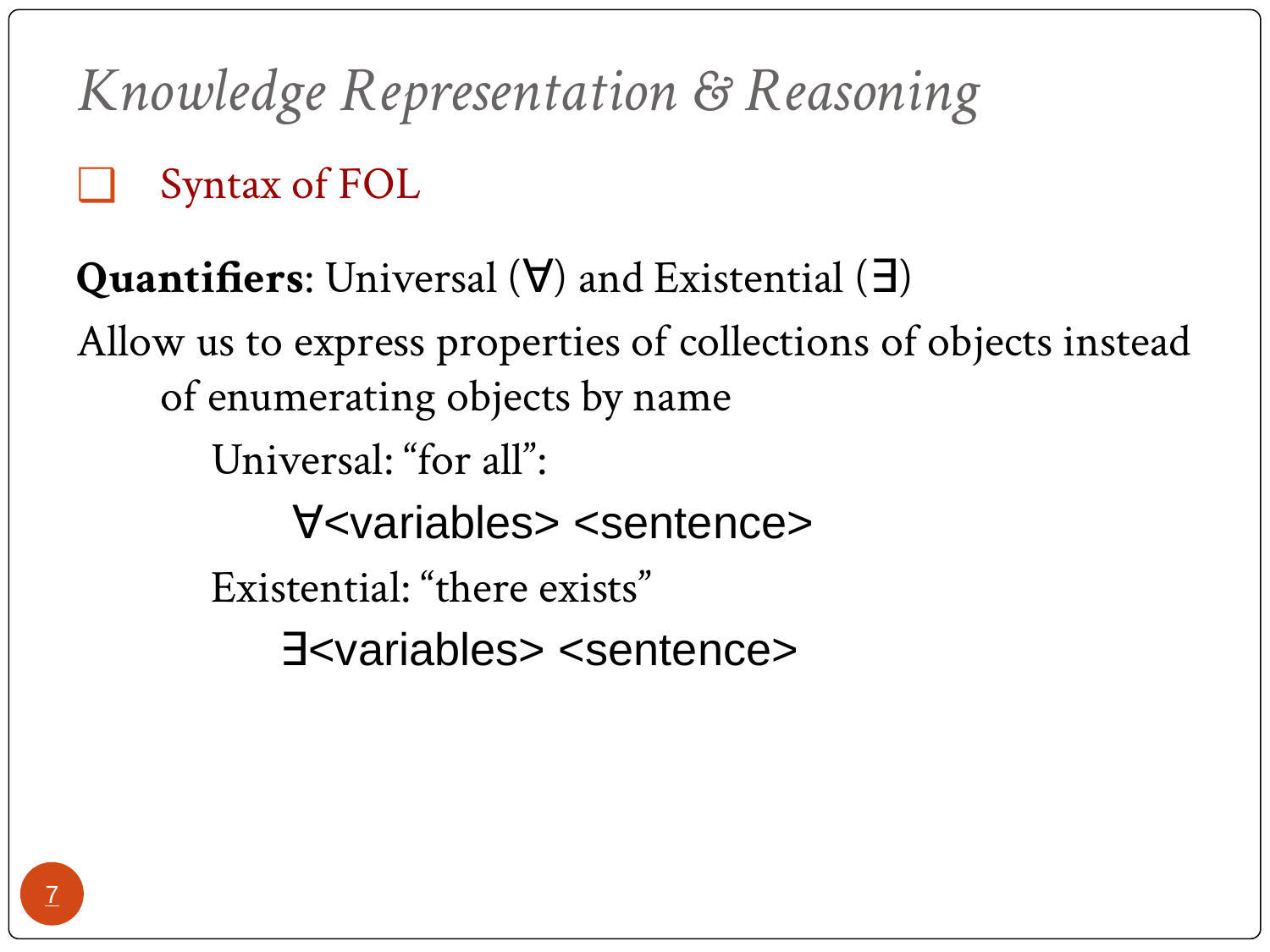

# Knowledge Representation & Reasoning
Syntax of FOL

Quantifiers: Universal (∀) and Existential (∃)
Allow us to express properties of collections of objects instead of enumerating objects by name
             Universal: “for all”:
                 ∀<variables> <sentence>
             Existential: “there exists”
                ∃<variables> <sentence>

7